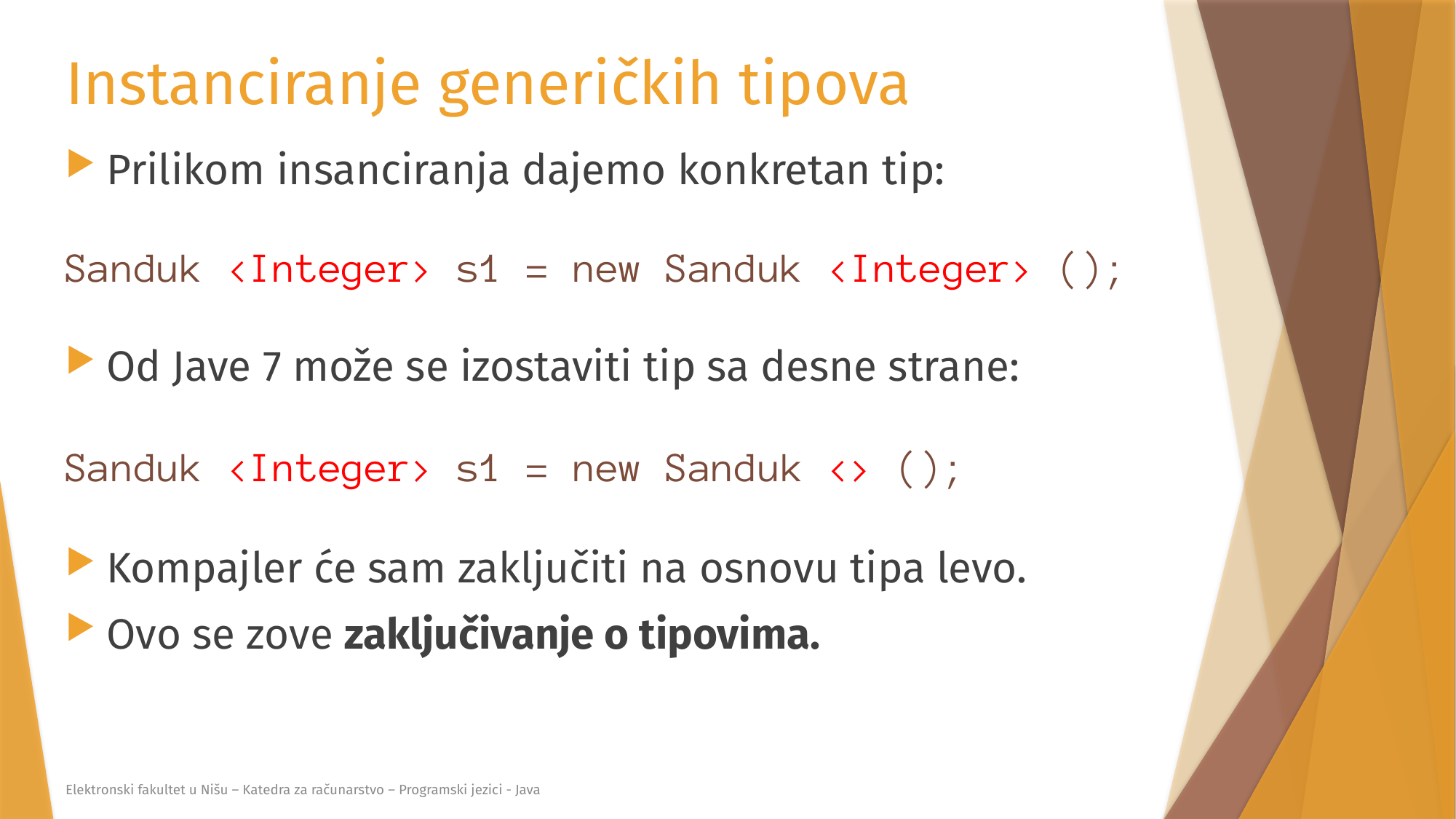

# Instanciranje generičkih tipova
Prilikom insanciranja dajemo konkretan tip:

Sanduk <Integer> s1 = new Sanduk <Integer> ();

Od Jave 7 može se izostaviti tip sa desne strane:

Sanduk <Integer> s1 = new Sanduk <> ();

Kompajler će sam zaključiti na osnovu tipa levo.
Ovo se zove zaključivanje o tipovima.
Elektronski fakultet u Nišu – Katedra za računarstvo – Programski jezici - Java